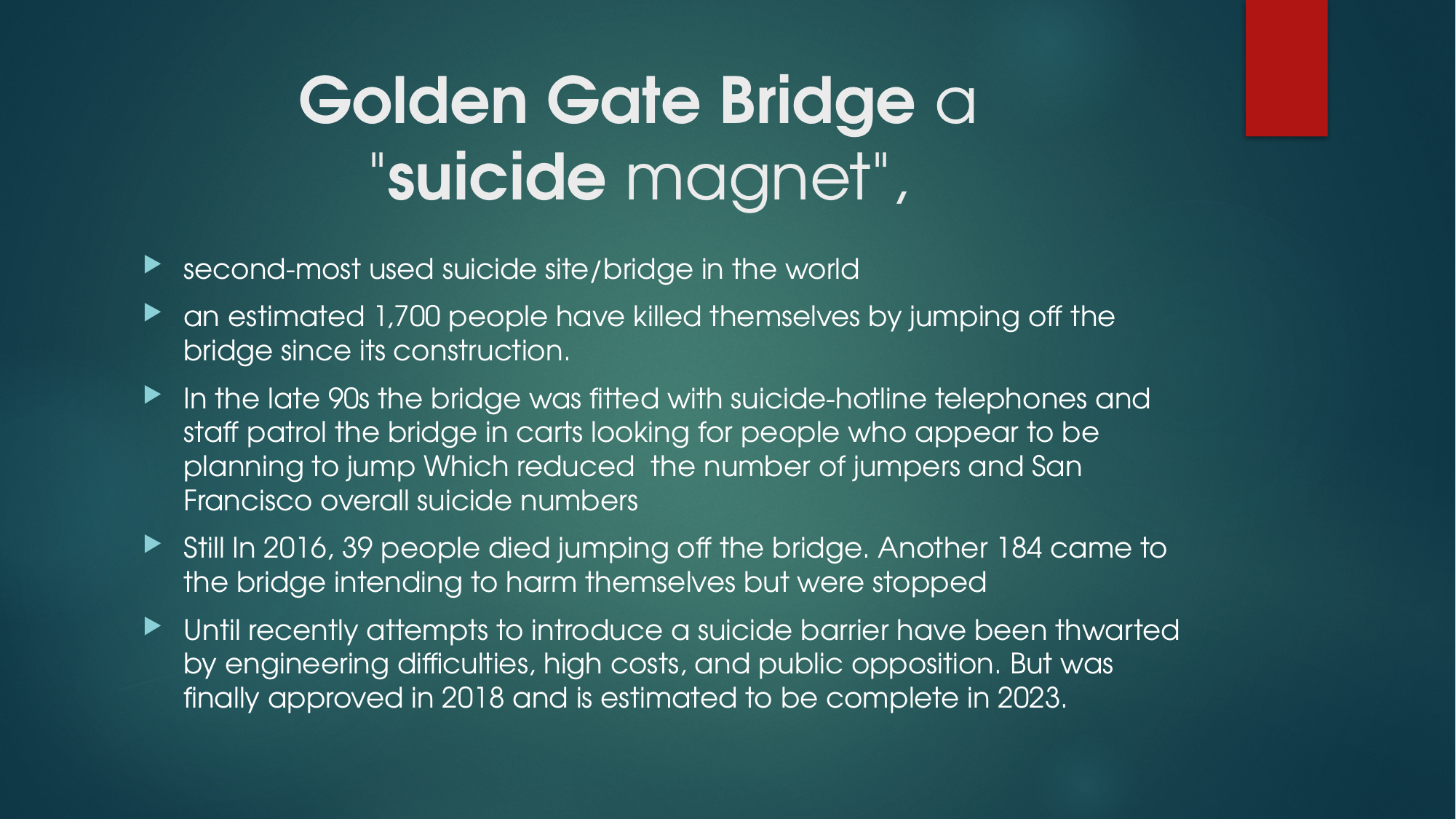

# Golden Gate Bridge a "suicide magnet",
second-most used suicide site/bridge in the world
an estimated 1,700 people have killed themselves by jumping off the bridge since its construction.
In the late 90s the bridge was fitted with suicide-hotline telephones and staff patrol the bridge in carts looking for people who appear to be planning to jump Which reduced  the number of jumpers and San Francisco overall suicide numbers
Still In 2016, 39 people died jumping off the bridge. Another 184 came to the bridge intending to harm themselves but were stopped
Until recently attempts to introduce a suicide barrier have been thwarted by engineering difficulties, high costs, and public opposition. But was finally approved in 2018 and is estimated to be complete in 2023.